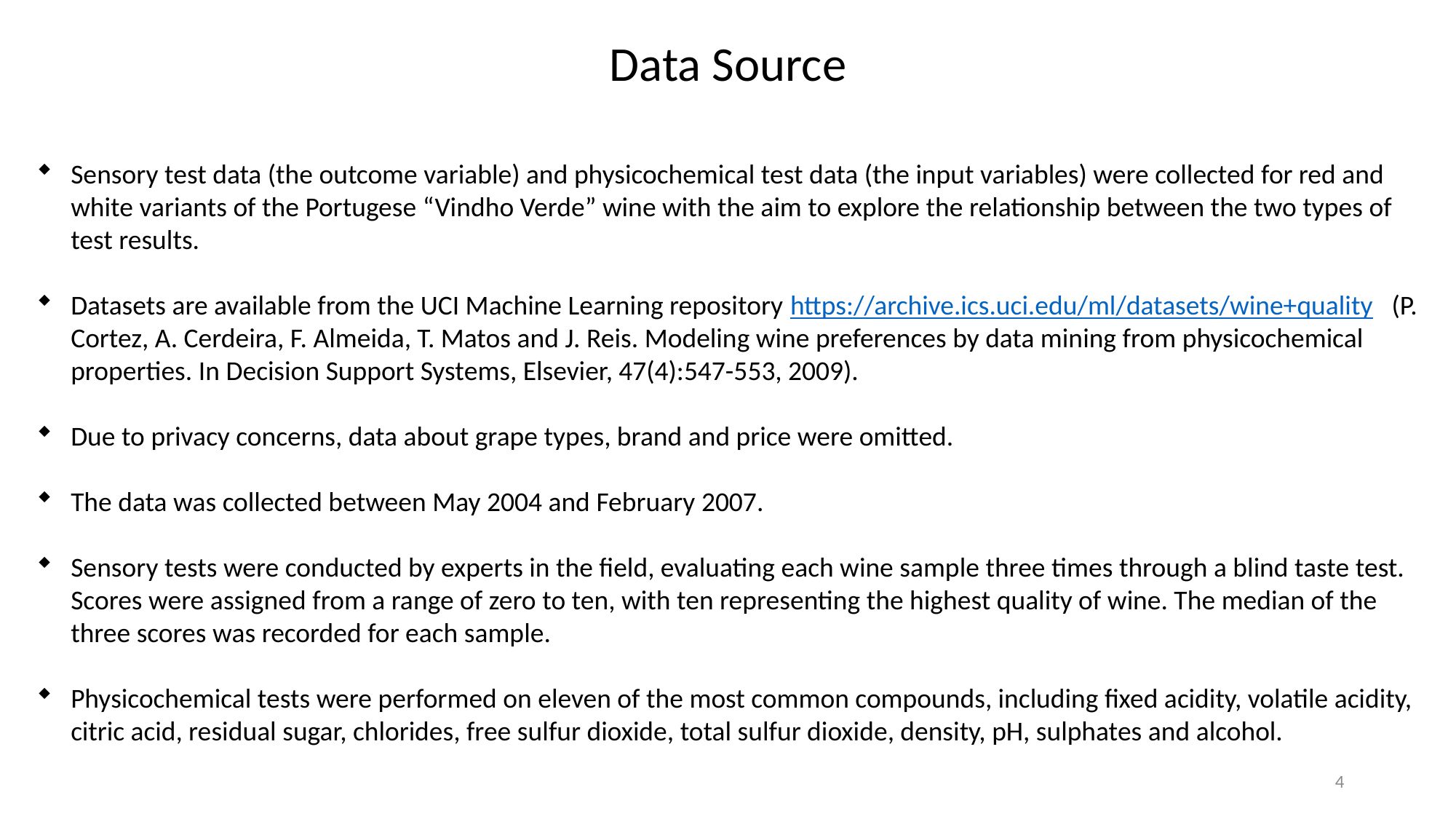

# Data Source
Sensory test data (the outcome variable) and physicochemical test data (the input variables) were collected for red and white variants of the Portugese “Vindho Verde” wine with the aim to explore the relationship between the two types of test results.

Datasets are available from the UCI Machine Learning repository https://archive.ics.uci.edu/ml/datasets/wine+quality   (P. Cortez, A. Cerdeira, F. Almeida, T. Matos and J. Reis. Modeling wine preferences by data mining from physicochemical properties. In Decision Support Systems, Elsevier, 47(4):547-553, 2009).

Due to privacy concerns, data about grape types, brand and price were omitted.

The data was collected between May 2004 and February 2007.

Sensory tests were conducted by experts in the field, evaluating each wine sample three times through a blind taste test. Scores were assigned from a range of zero to ten, with ten representing the highest quality of wine. The median of the three scores was recorded for each sample.

Physicochemical tests were performed on eleven of the most common compounds, including fixed acidity, volatile acidity, citric acid, residual sugar, chlorides, free sulfur dioxide, total sulfur dioxide, density, pH, sulphates and alcohol.
4